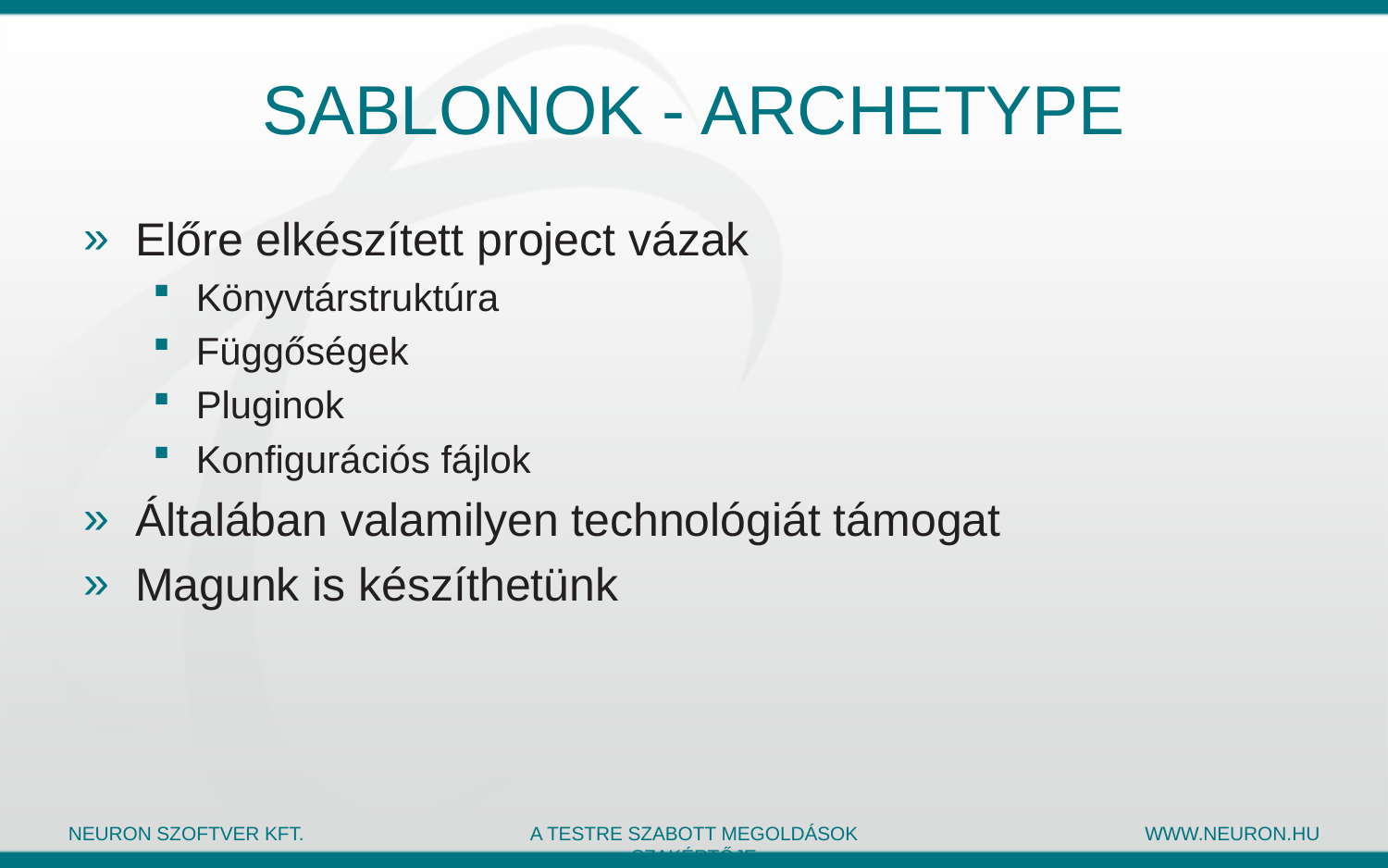

# Sablonok - archetype
Előre elkészített project vázak
Könyvtárstruktúra
Függőségek
Pluginok
Konfigurációs fájlok
Általában valamilyen technológiát támogat
Magunk is készíthetünk